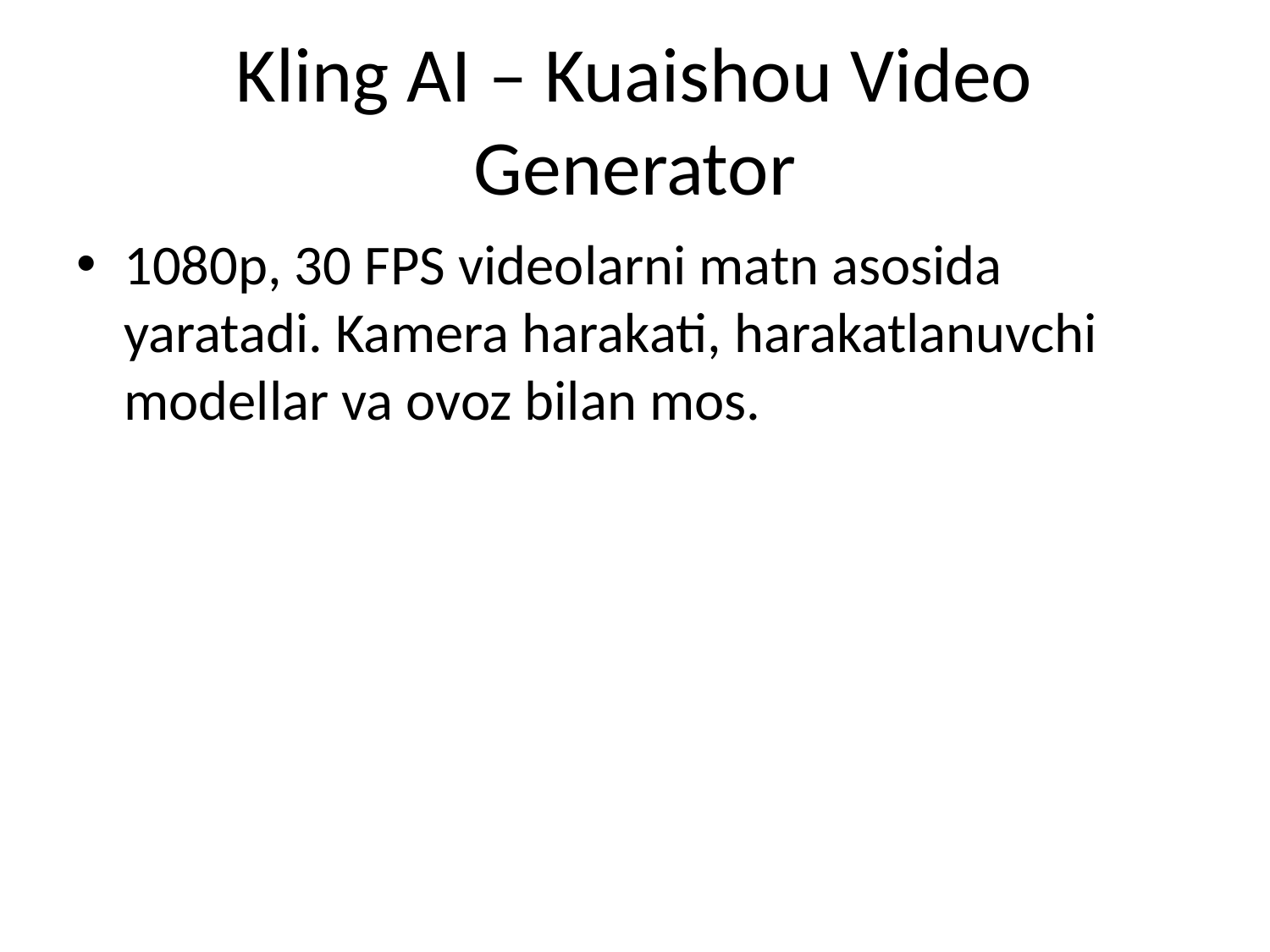

# Kling AI – Kuaishou Video Generator
1080p, 30 FPS videolarni matn asosida yaratadi. Kamera harakati, harakatlanuvchi modellar va ovoz bilan mos.